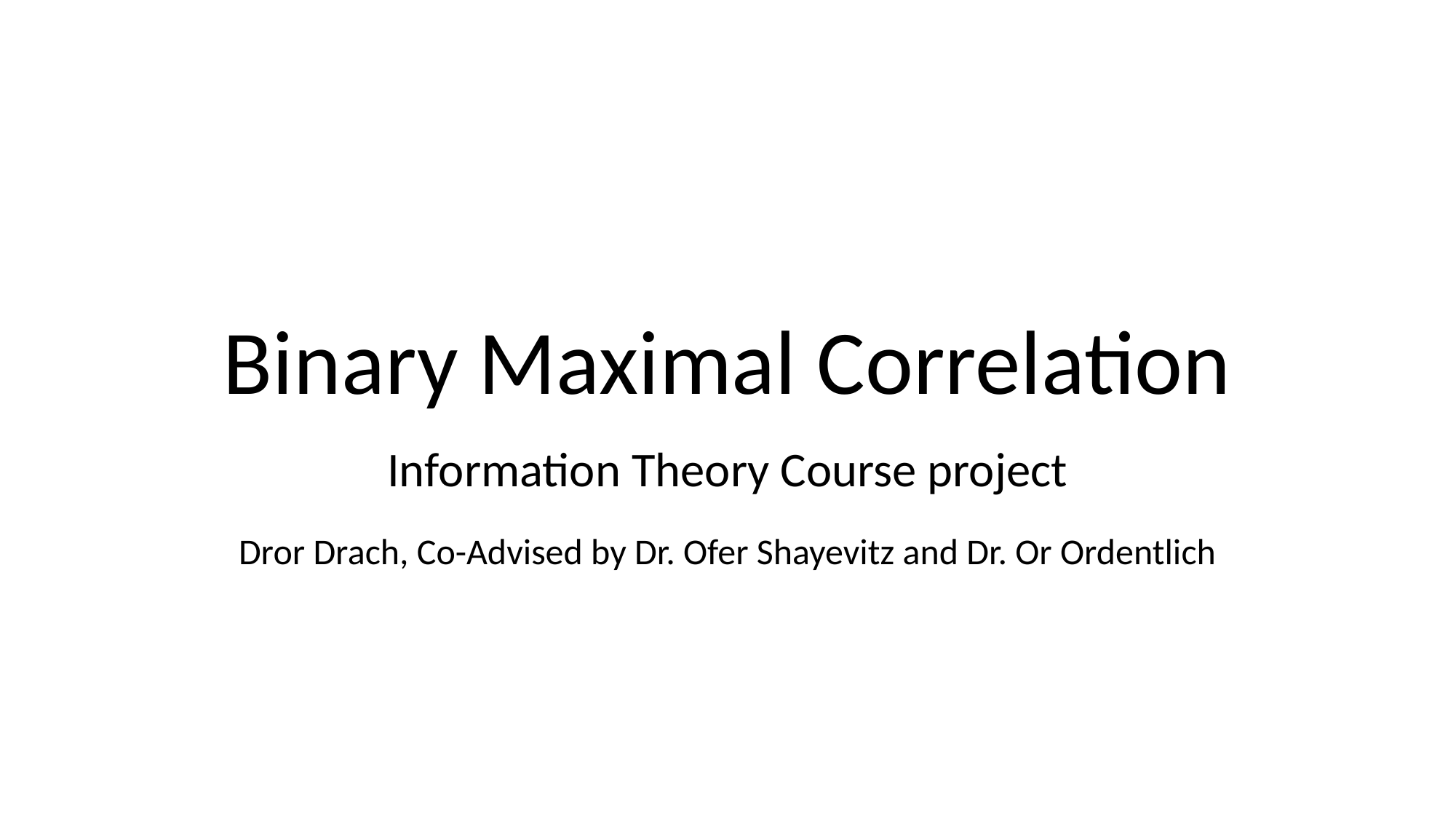

# Binary Maximal Correlation
Information Theory Course project
Dror Drach, Co-Advised by Dr. Ofer Shayevitz and Dr. Or Ordentlich